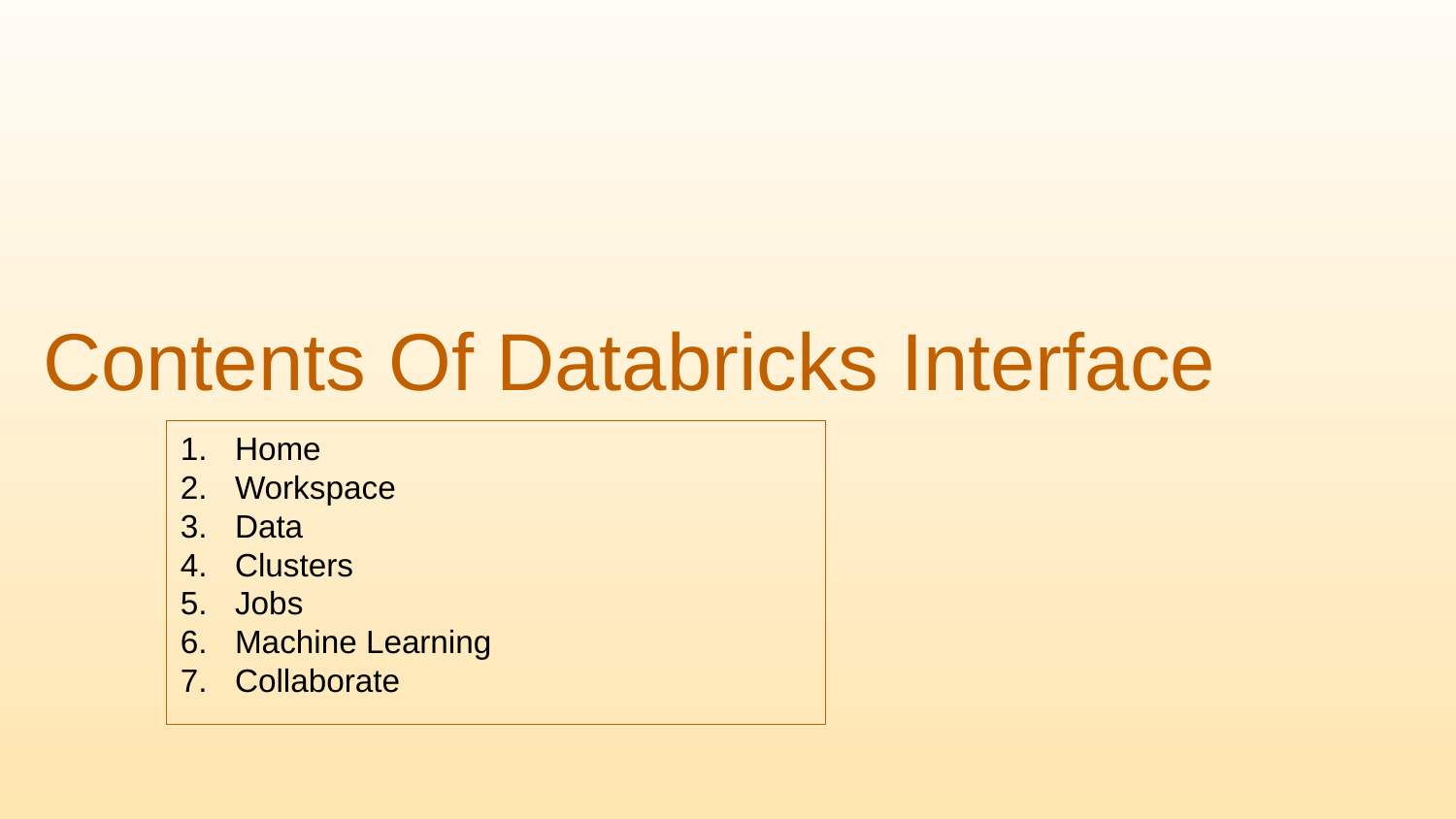

# Contents Of Databricks Interface
Home
Workspace
Data
Clusters
Jobs
Machine Learning
Collaborate